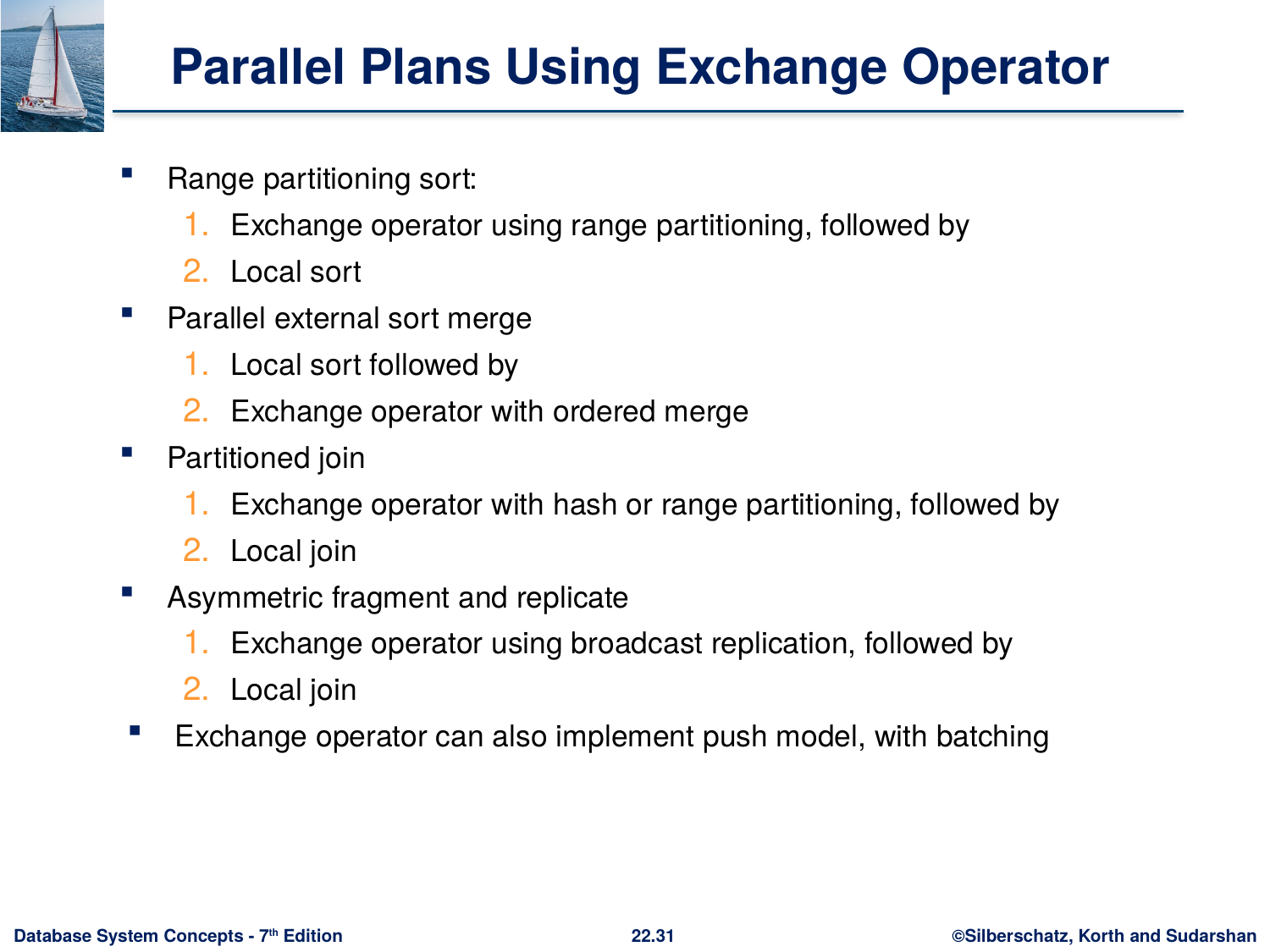

# Parallel Plans Using Exchange Operator
Range partitioning sort:
Exchange operator using range partitioning, followed by
Local sort
Parallel external sort merge
Local sort followed by
Exchange operator with ordered merge
Partitioned join
Exchange operator with hash or range partitioning, followed by
Local join
Asymmetric fragment and replicate
Exchange operator using broadcast replication, followed by
Local join
Exchange operator can also implement push model, with batching